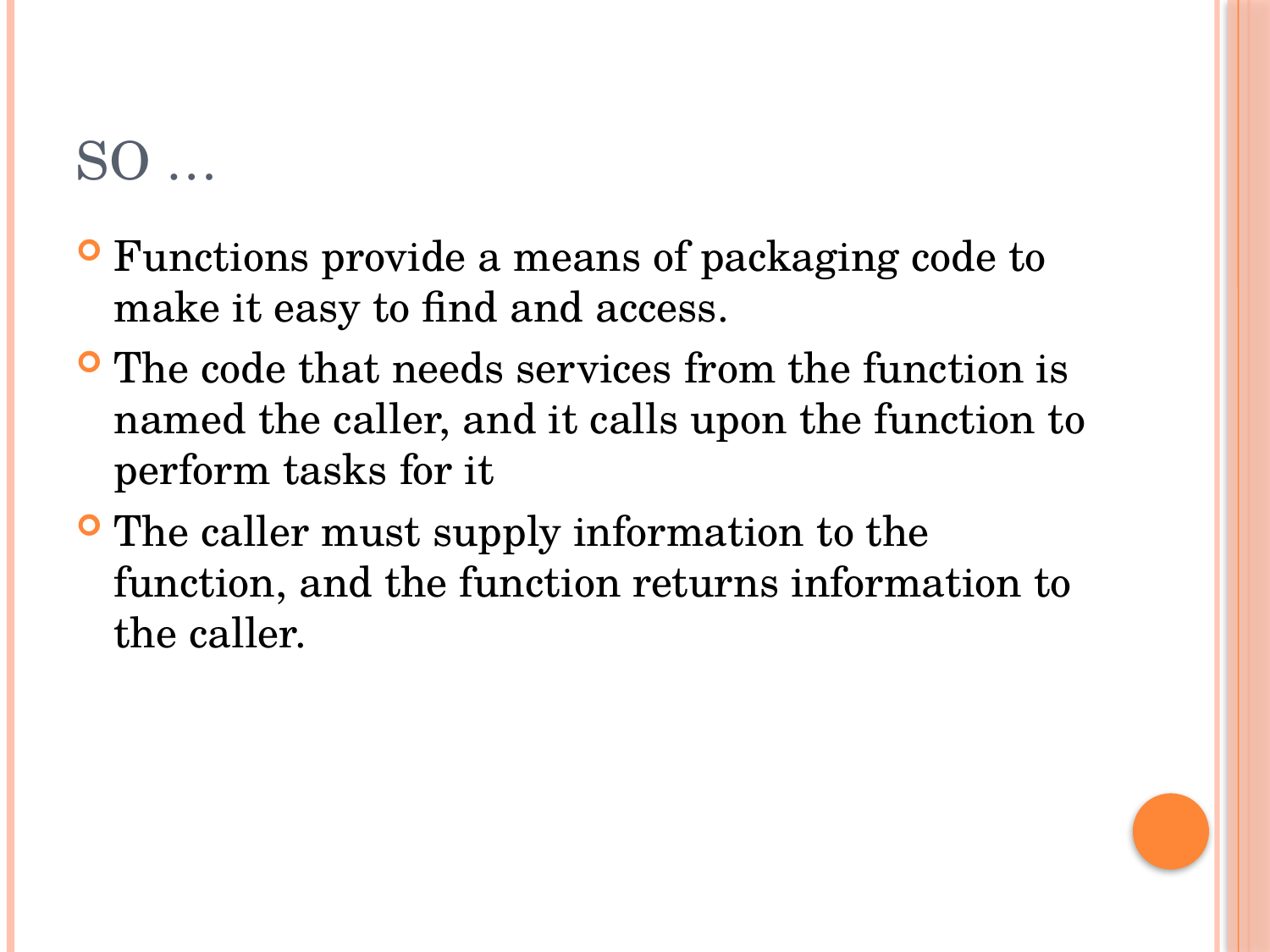

# So …
Functions provide a means of packaging code to make it easy to find and access.
The code that needs services from the function is named the caller, and it calls upon the function to perform tasks for it
The caller must supply information to the function, and the function returns information to the caller.